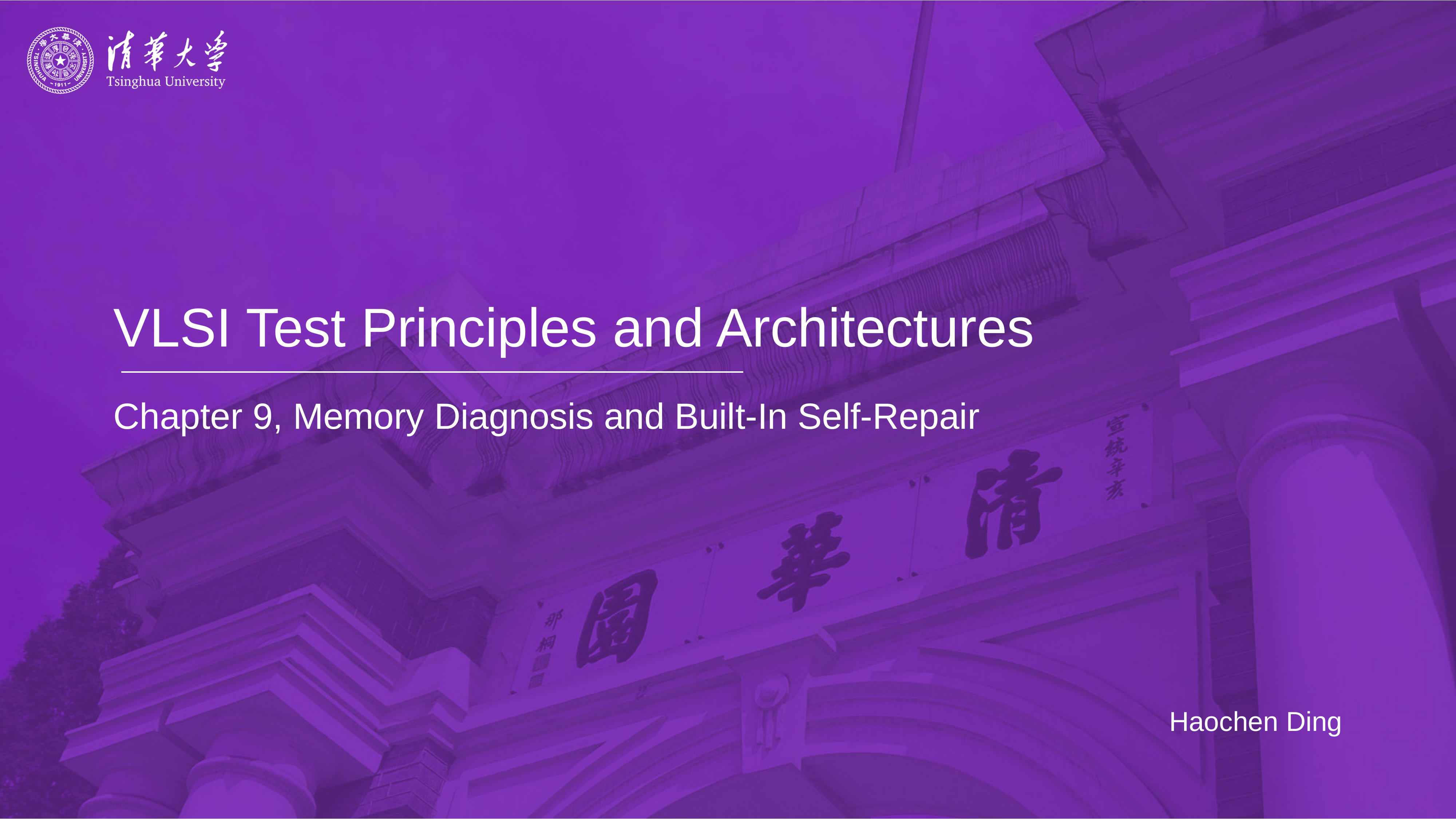

# VLSI Test Principles and Architectures
Chapter 9, Memory Diagnosis and Built-In Self-Repair
Haochen Ding